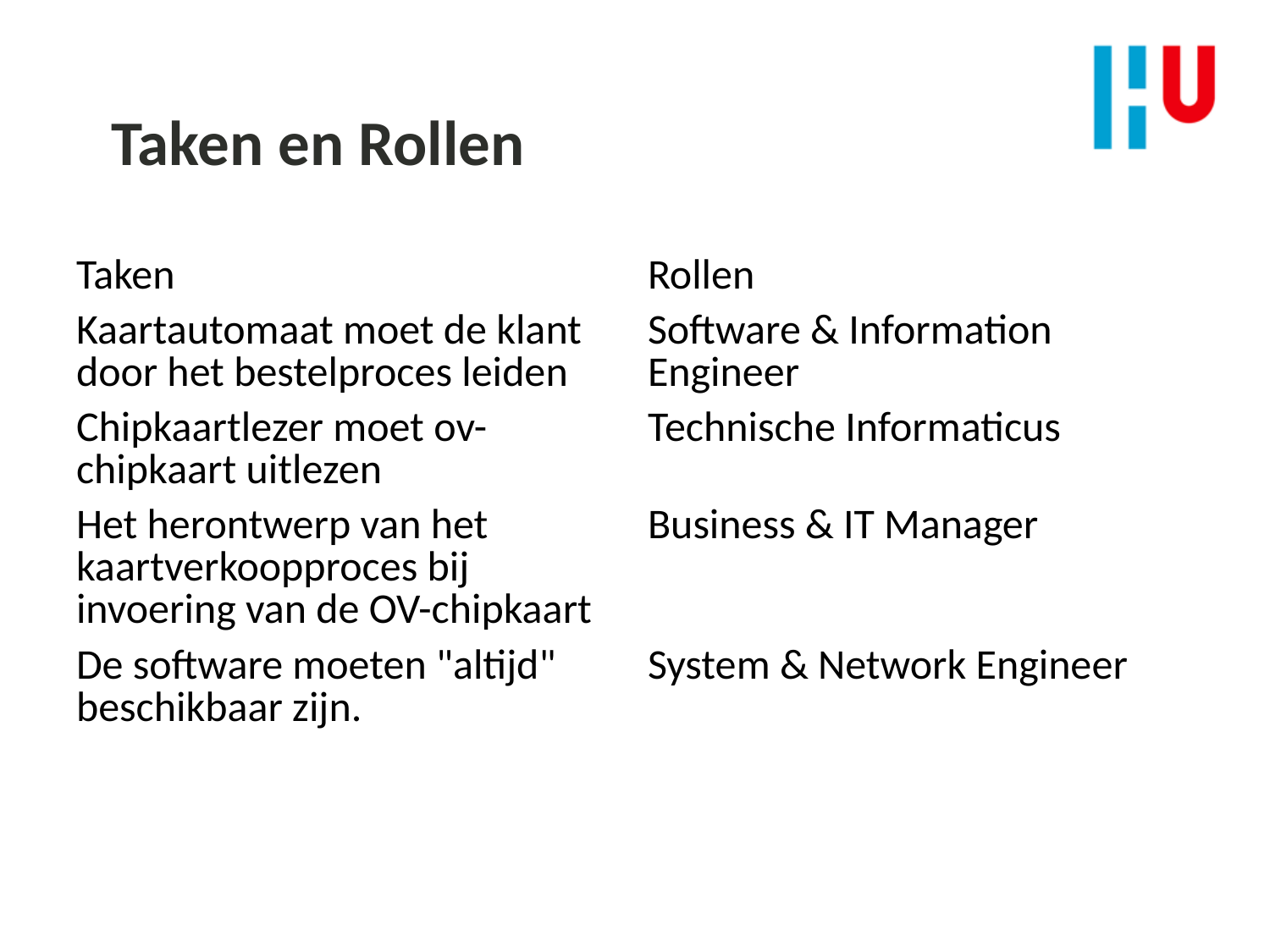

Taken en Rollen
| Taken | Rollen |
| --- | --- |
| Kaartautomaat moet de klant door het bestelproces leiden | Software & Information Engineer |
| Chipkaartlezer moet ov-chipkaart uitlezen | Technische Informaticus |
| Het herontwerp van het kaartverkoopproces bij invoering van de OV-chipkaart | Business & IT Manager |
| De software moeten "altijd" beschikbaar zijn. | System & Network Engineer |